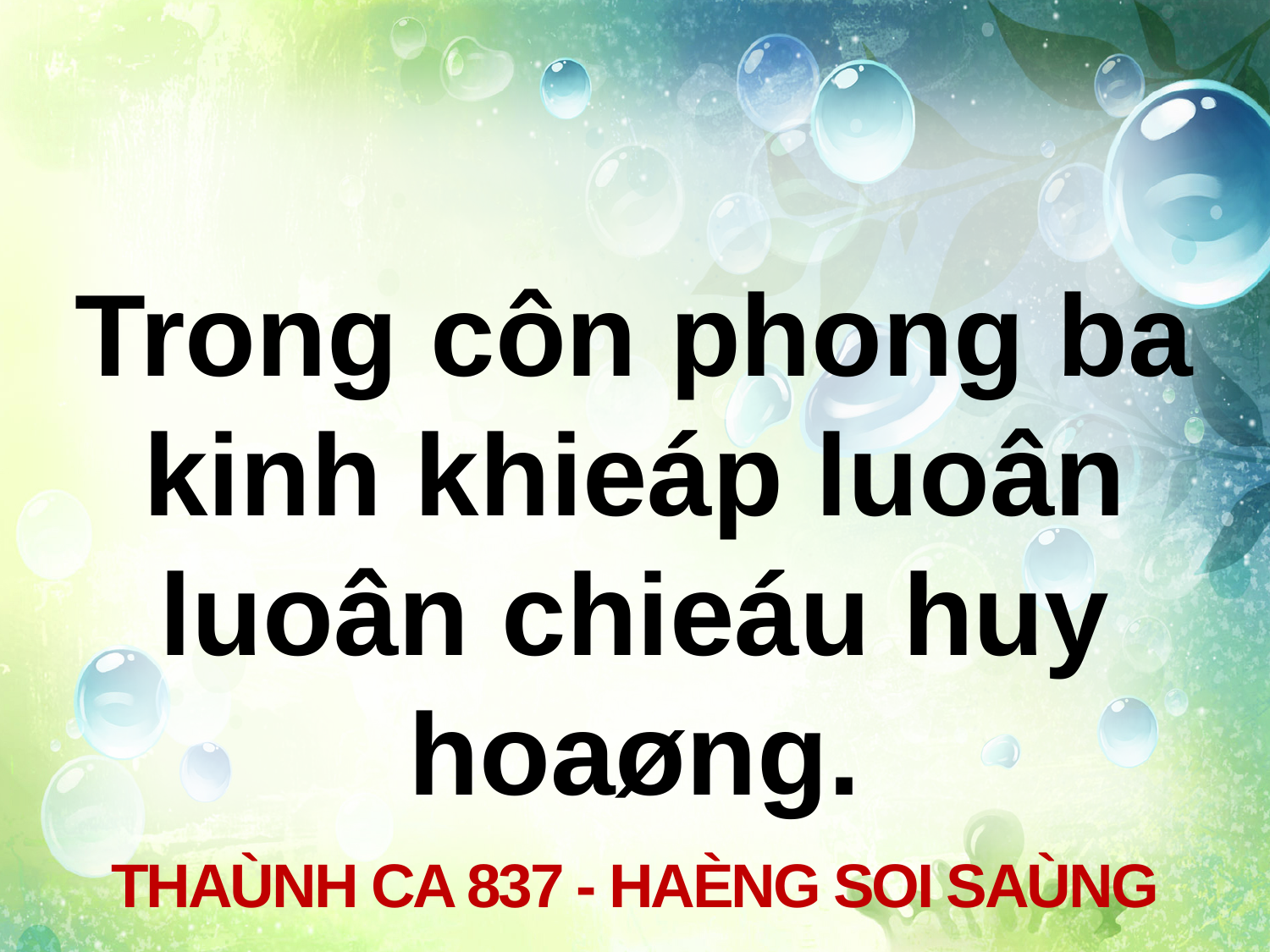

Trong côn phong ba kinh khieáp luoân luoân chieáu huy hoaøng.
THAÙNH CA 837 - HAÈNG SOI SAÙNG